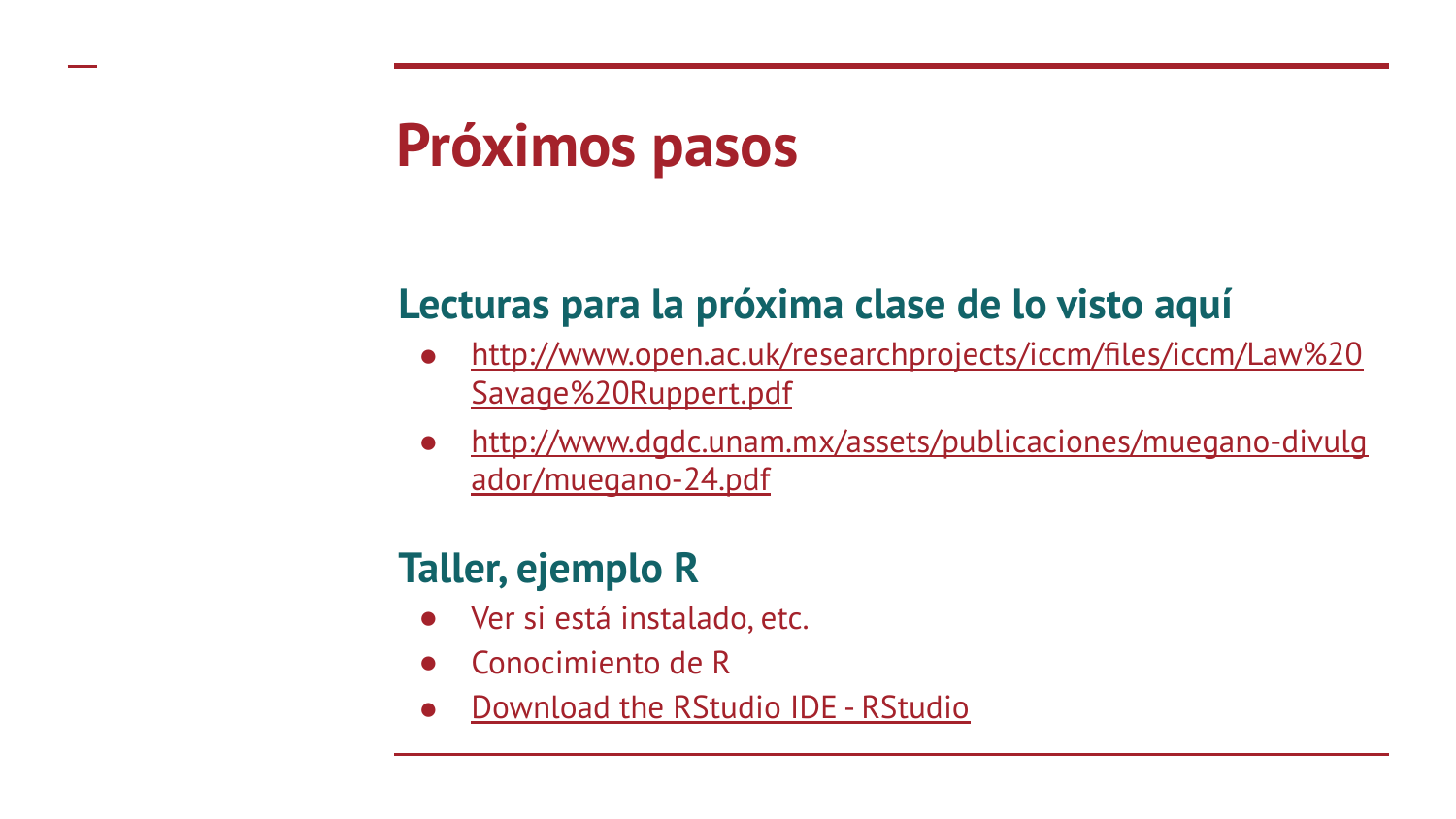

# Próximos pasos
Lecturas para la próxima clase de lo visto aquí
http://www.open.ac.uk/researchprojects/iccm/files/iccm/Law%20Savage%20Ruppert.pdf
http://www.dgdc.unam.mx/assets/publicaciones/muegano-divulgador/muegano-24.pdf
Taller, ejemplo R
Ver si está instalado, etc.
Conocimiento de R
Download the RStudio IDE - RStudio